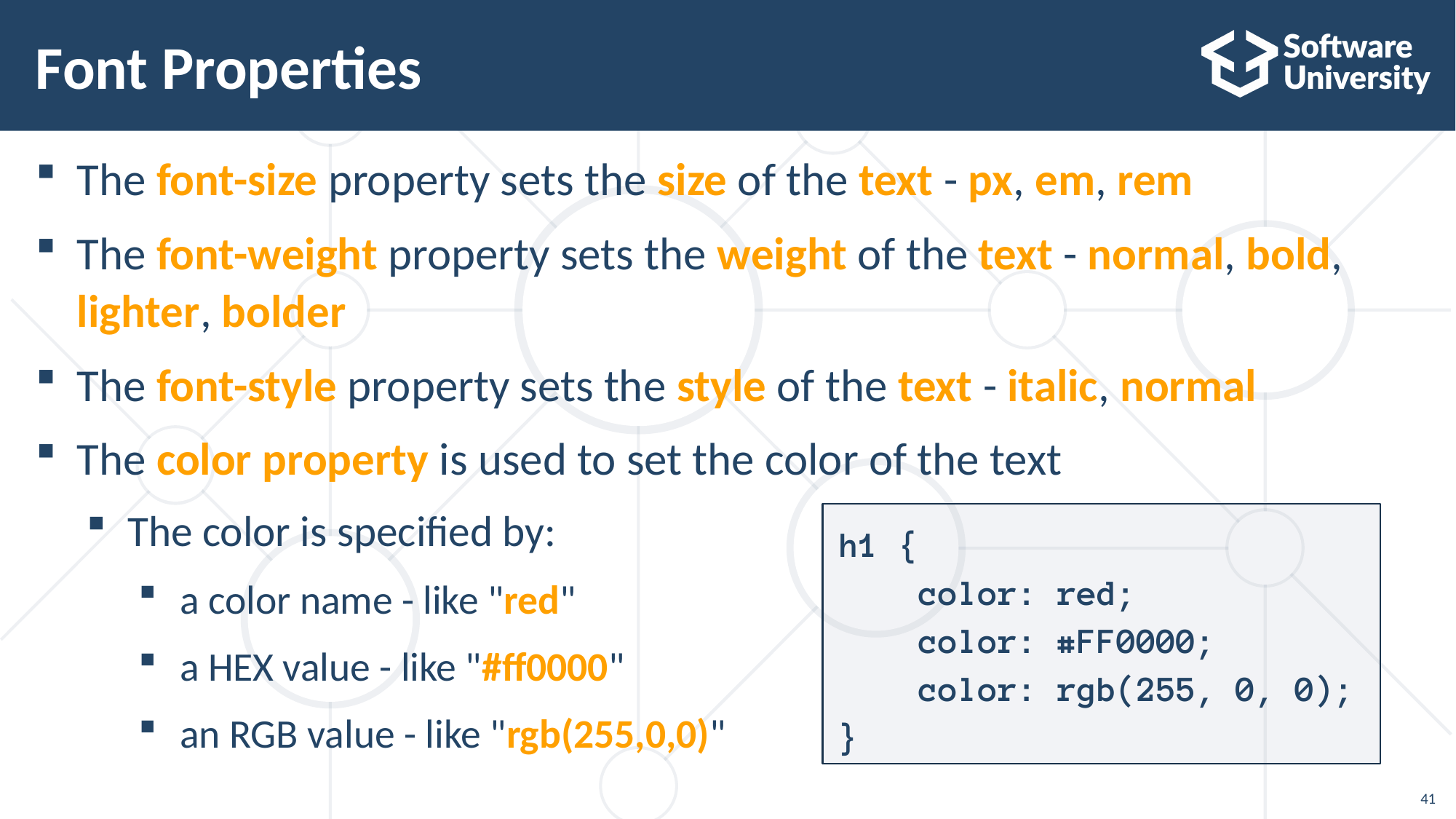

# Font Properties
The font-size property sets the size of the text - px, em, rem
The font-weight property sets the weight of the text - normal, bold, lighter, bolder
The font-style property sets the style of the text - italic, normal
The color property is used to set the color of the text
The color is specified by:
a color name - like "red"
a HEX value - like "#ff0000"
an RGB value - like "rgb(255,0,0)"
h1 {
    color: red;
    color: #FF0000;
    color: rgb(255, 0, 0);
}
41